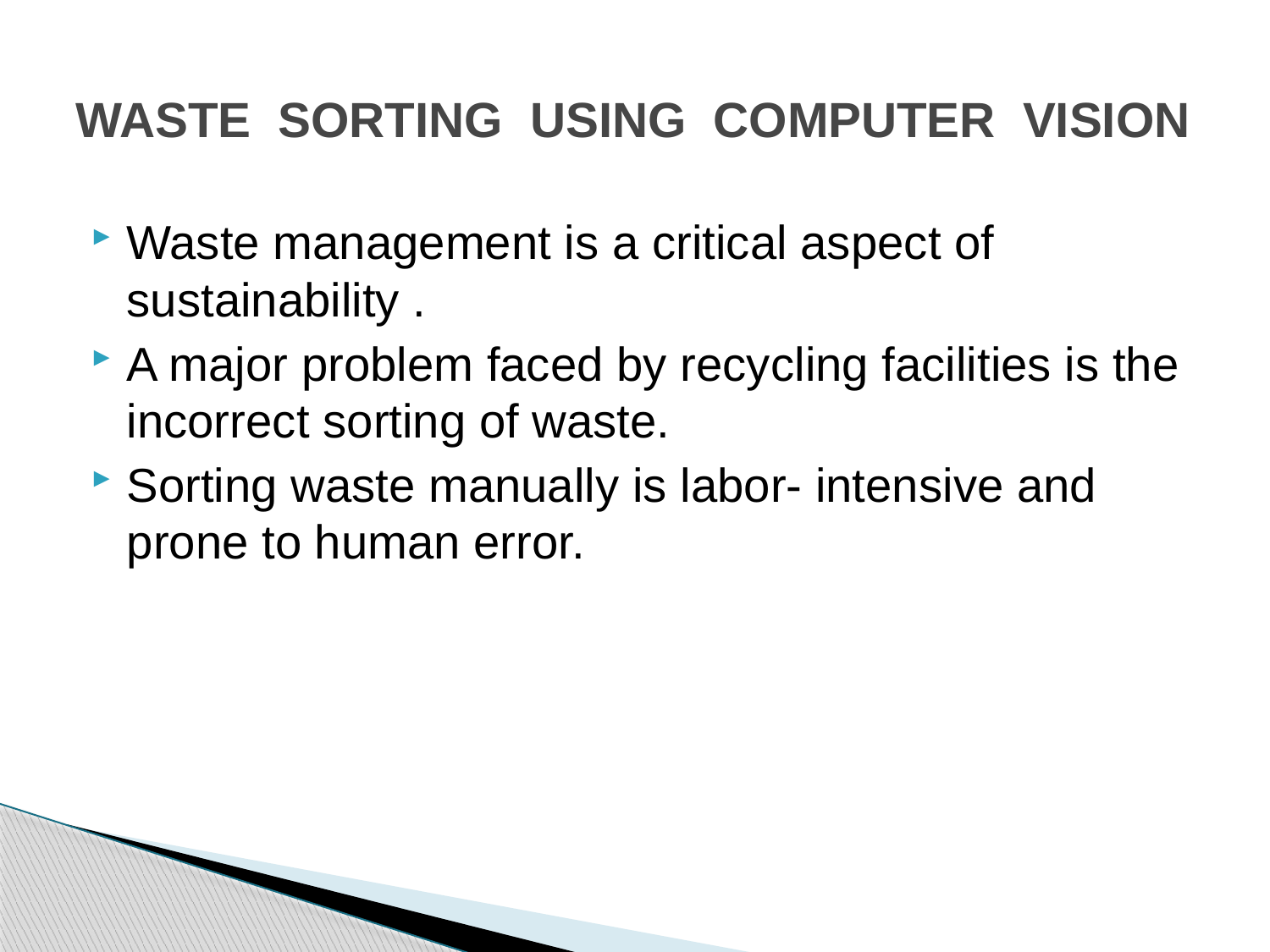

# WASTE  SORTING  USING  COMPUTER  VISION
Waste management is a critical aspect of sustainability .
A major problem faced by recycling facilities is the incorrect sorting of waste.
Sorting waste manually is labor- intensive and prone to human error.